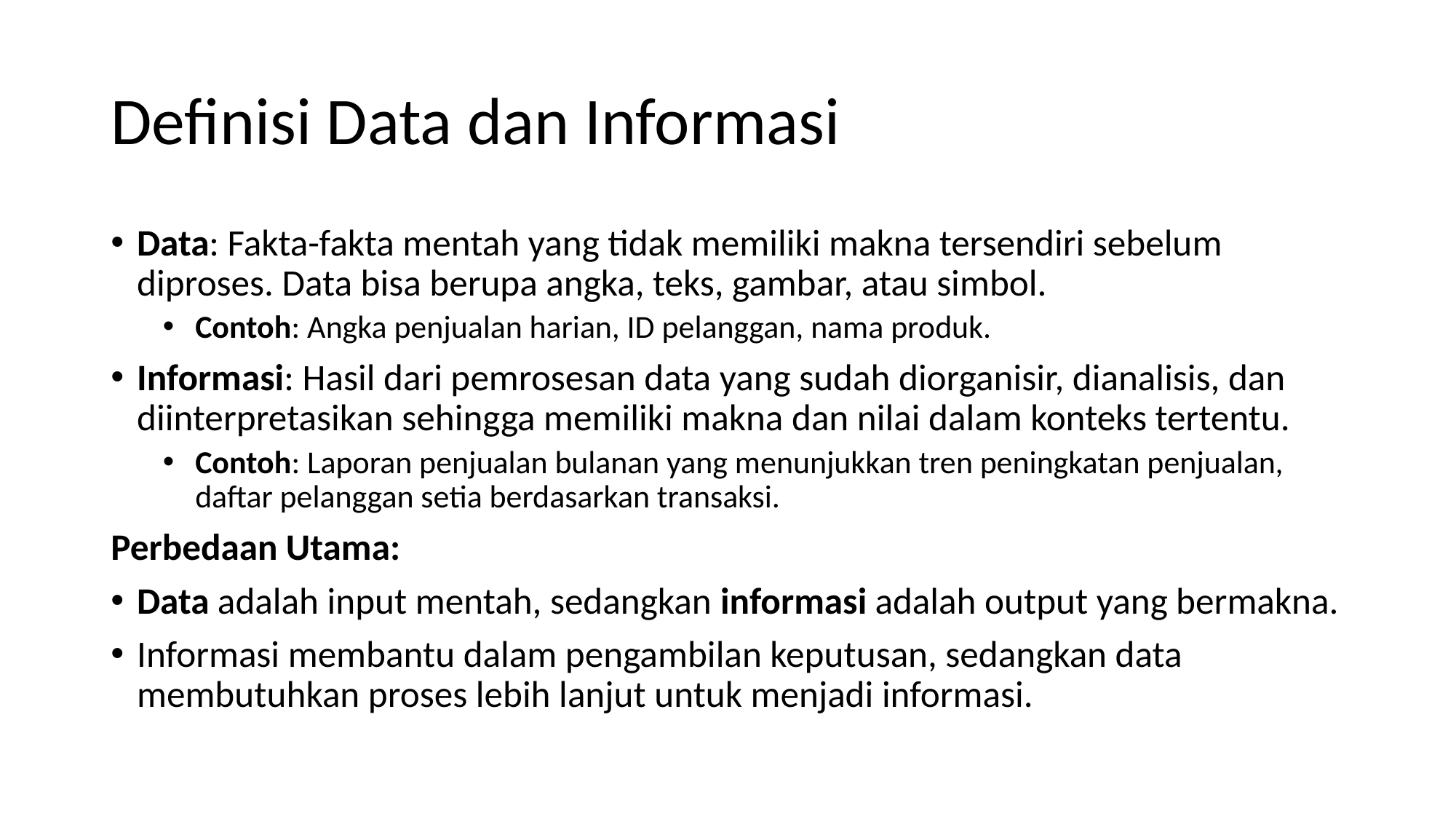

# Definisi Data dan Informasi
Data: Fakta-fakta mentah yang tidak memiliki makna tersendiri sebelum diproses. Data bisa berupa angka, teks, gambar, atau simbol.
Contoh: Angka penjualan harian, ID pelanggan, nama produk.
Informasi: Hasil dari pemrosesan data yang sudah diorganisir, dianalisis, dan diinterpretasikan sehingga memiliki makna dan nilai dalam konteks tertentu.
Contoh: Laporan penjualan bulanan yang menunjukkan tren peningkatan penjualan, daftar pelanggan setia berdasarkan transaksi.
Perbedaan Utama:
Data adalah input mentah, sedangkan informasi adalah output yang bermakna.
Informasi membantu dalam pengambilan keputusan, sedangkan data membutuhkan proses lebih lanjut untuk menjadi informasi.